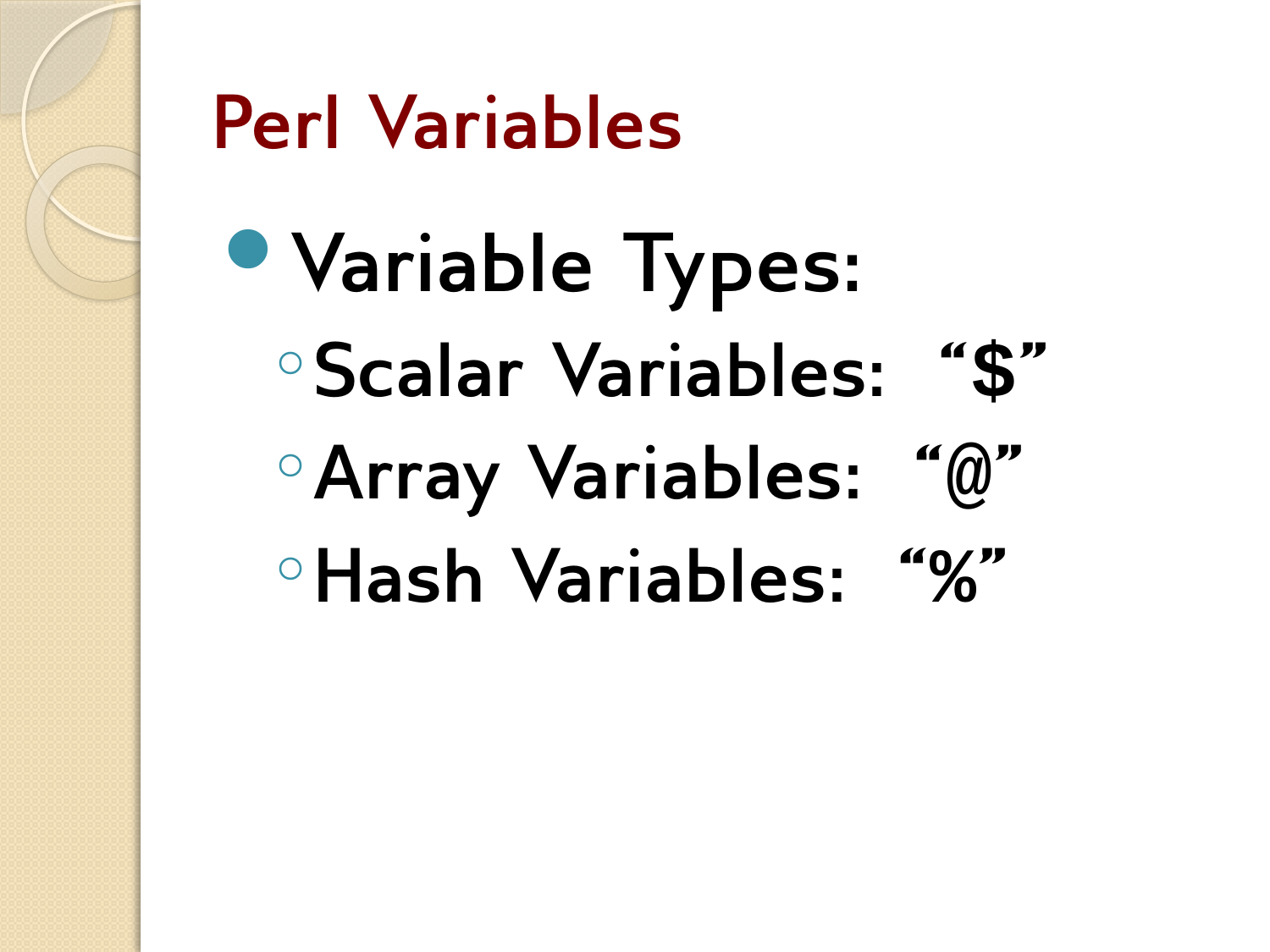

# Perl Variables
Variable Types:
Scalar Variables:  “$”
Array Variables:  “@”
Hash Variables:  “%”